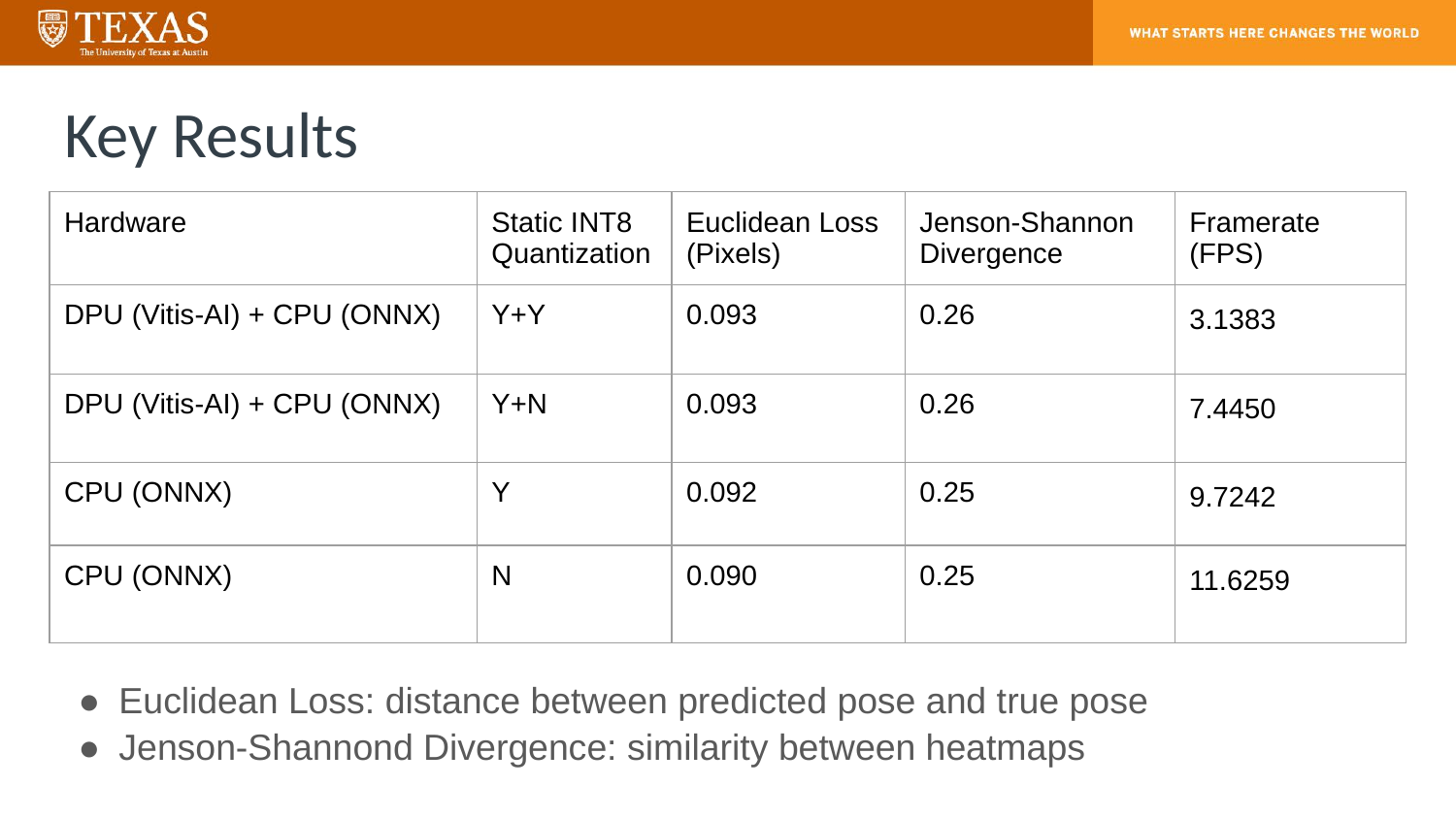

# Key Results
| Hardware | Static INT8 Quantization | Euclidean Loss (Pixels) | Jenson-Shannon Divergence | Framerate (FPS) |
| --- | --- | --- | --- | --- |
| DPU (Vitis-AI) + CPU (ONNX) | Y+Y | 0.093 | 0.26 | 3.1383 |
| DPU (Vitis-AI) + CPU (ONNX) | Y+N | 0.093 | 0.26 | 7.4450 |
| CPU (ONNX) | Y | 0.092 | 0.25 | 9.7242 |
| CPU (ONNX) | N | 0.090 | 0.25 | 11.6259 |
Euclidean Loss: distance between predicted pose and true pose
Jenson-Shannond Divergence: similarity between heatmaps